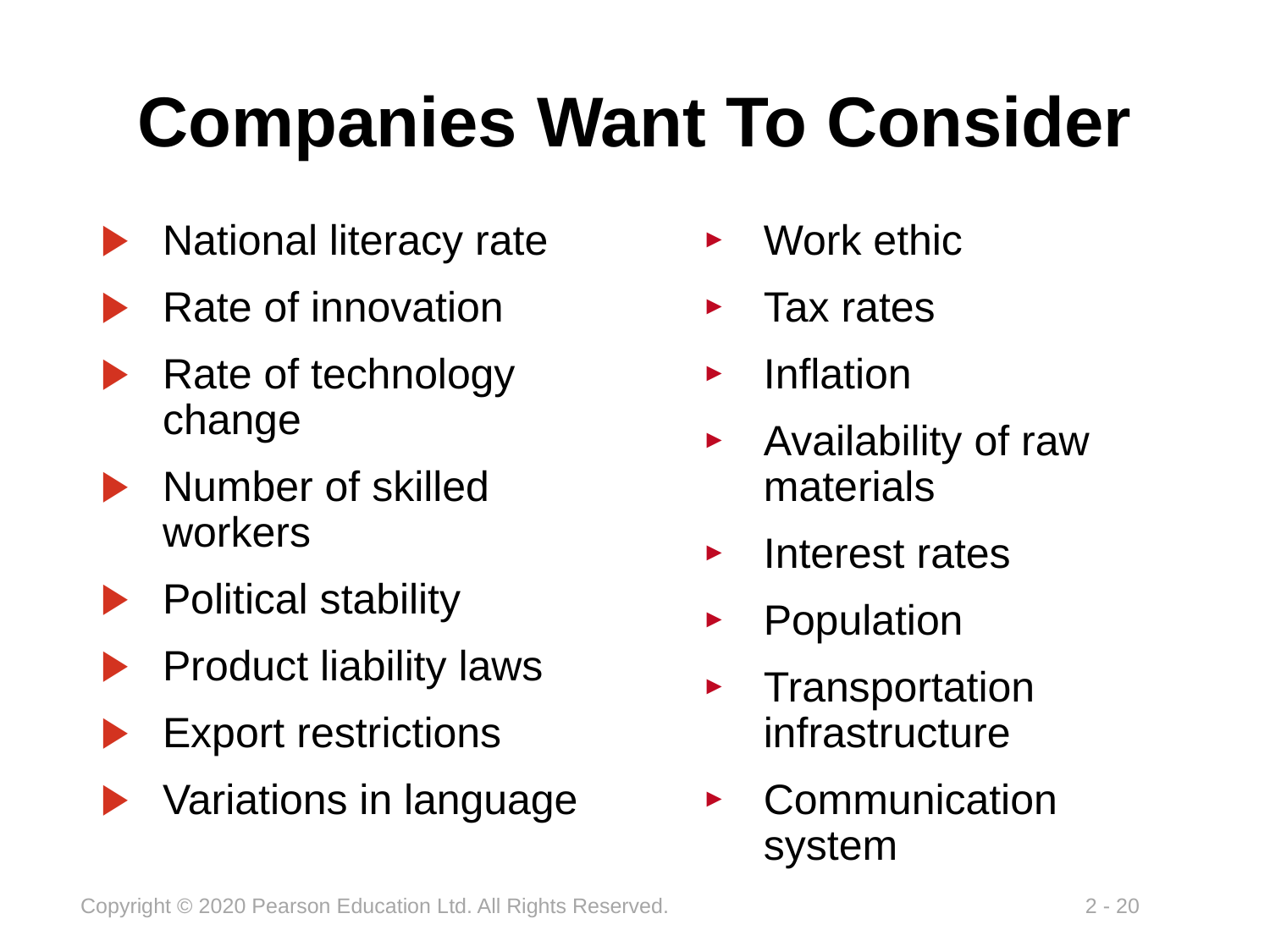

# Companies Want To Consider
Work ethic
Tax rates
Inflation
Availability of raw materials
Interest rates
Population
Transportation infrastructure
Communication system
National literacy rate
Rate of innovation
Rate of technology change
Number of skilled workers
Political stability
Product liability laws
Export restrictions
Variations in language